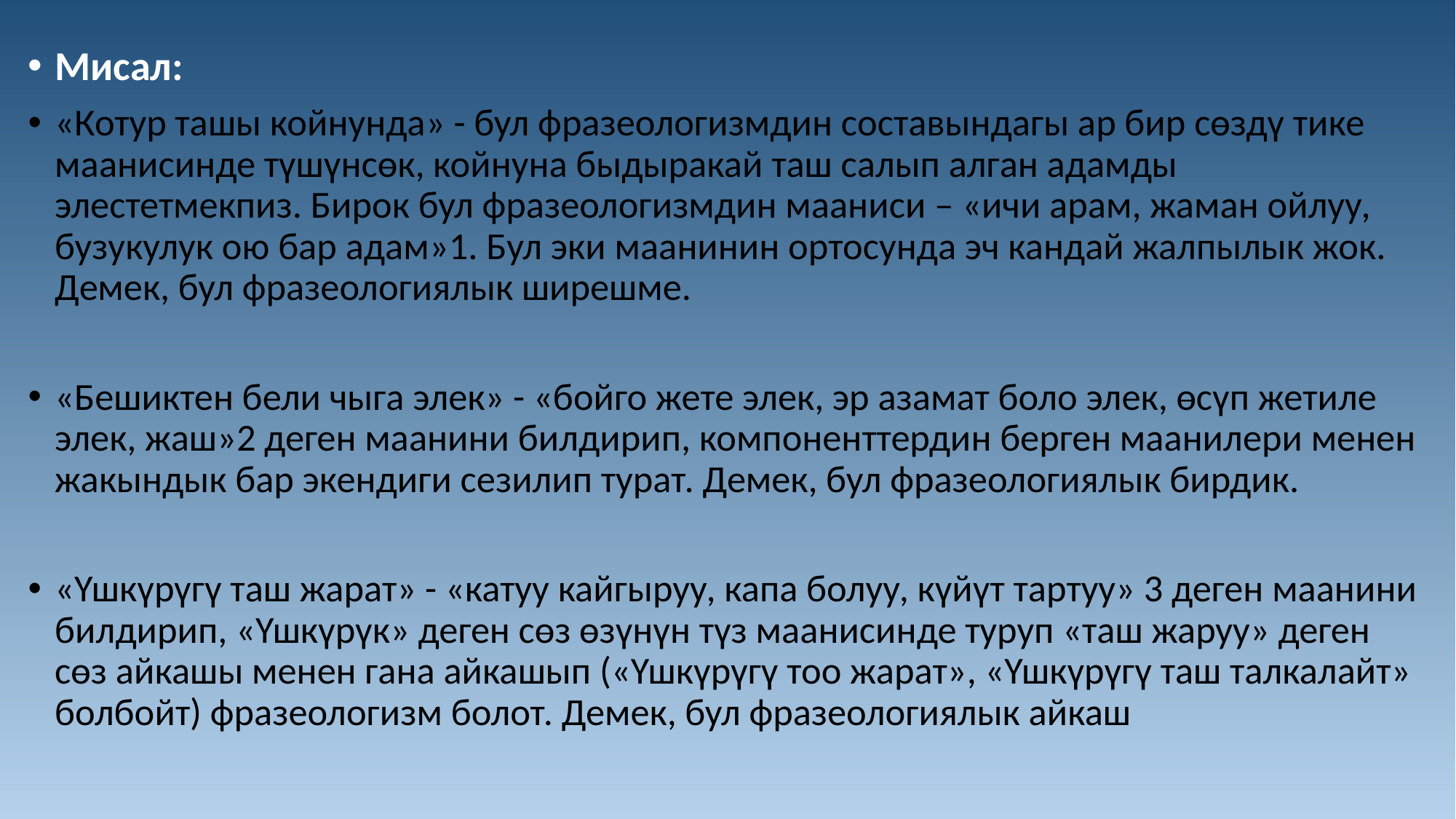

Мисал:
«Котур ташы койнунда» - бул фразеологизмдин составындагы ар бир сөздү тике маанисинде түшүнсөк, койнуна быдыракай таш салып алган адамды элестетмекпиз. Бирок бул фразеологизмдин мааниси – «ичи арам, жаман ойлуу, бузукулук ою бар адам»1. Бул эки маанинин ортосунда эч кандай жалпылык жок. Демек, бул фразеологиялык ширешме.

«Бешиктен бели чыга элек» - «бойго жете элек, эр азамат боло элек, өсүп жетиле элек, жаш»2 деген маанини билдирип, компоненттердин берген маанилери менен жакындык бар экендиги сезилип турат. Демек, бул фразеологиялык бирдик.

«Үшкүрүгү таш жарат» - «катуу кайгыруу, капа болуу, күйүт тартуу» 3 деген маанини билдирип, «Үшкүрүк» деген сөз өзүнүн түз маанисинде туруп «таш жаруу» деген сөз айкашы менен гана айкашып («Үшкүрүгү тоо жарат», «Үшкүрүгү таш талкалайт» болбойт) фразеологизм болот. Демек, бул фразеологиялык айкаш